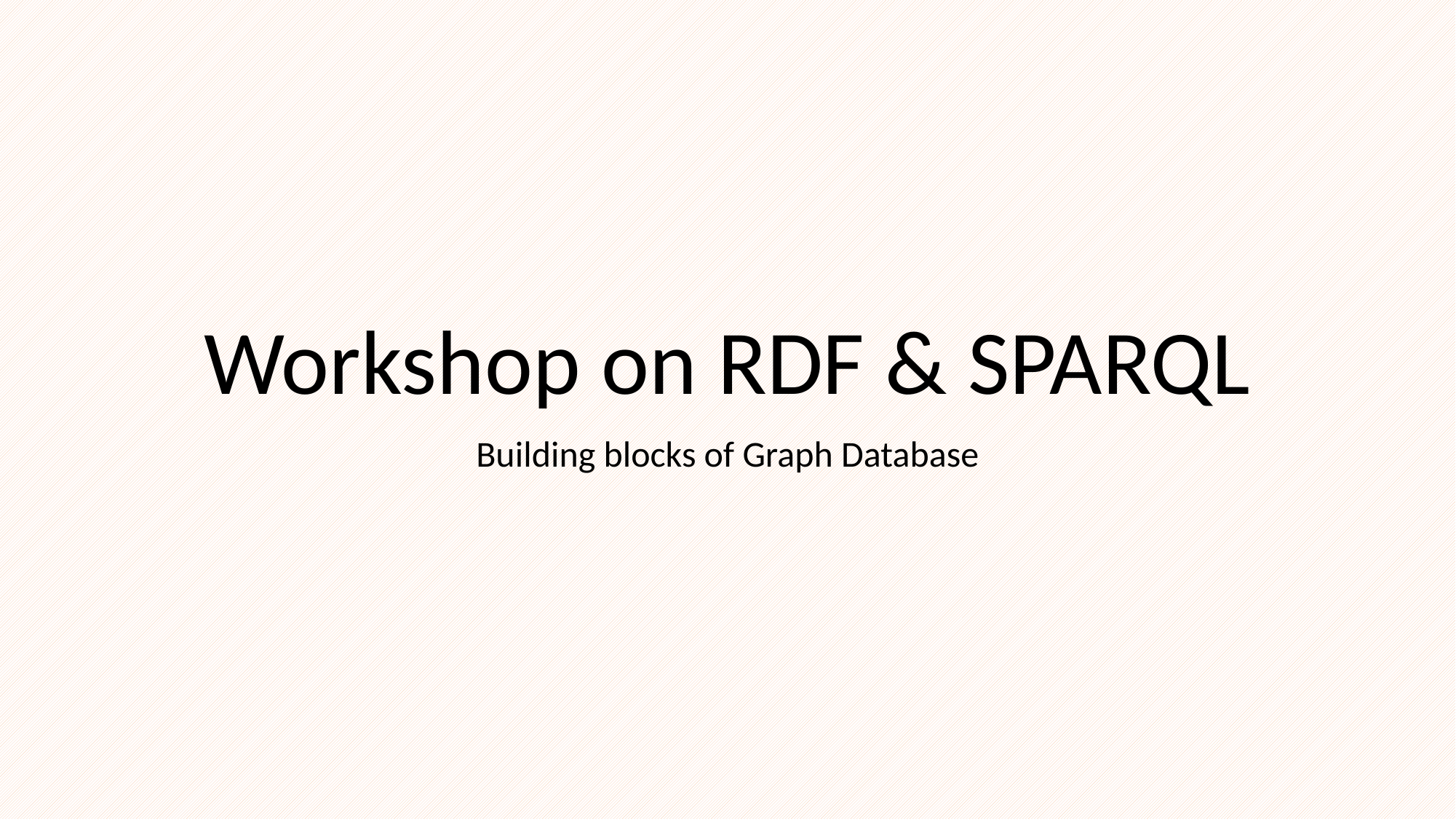

# Workshop on RDF & SPARQL
Building blocks of Graph Database